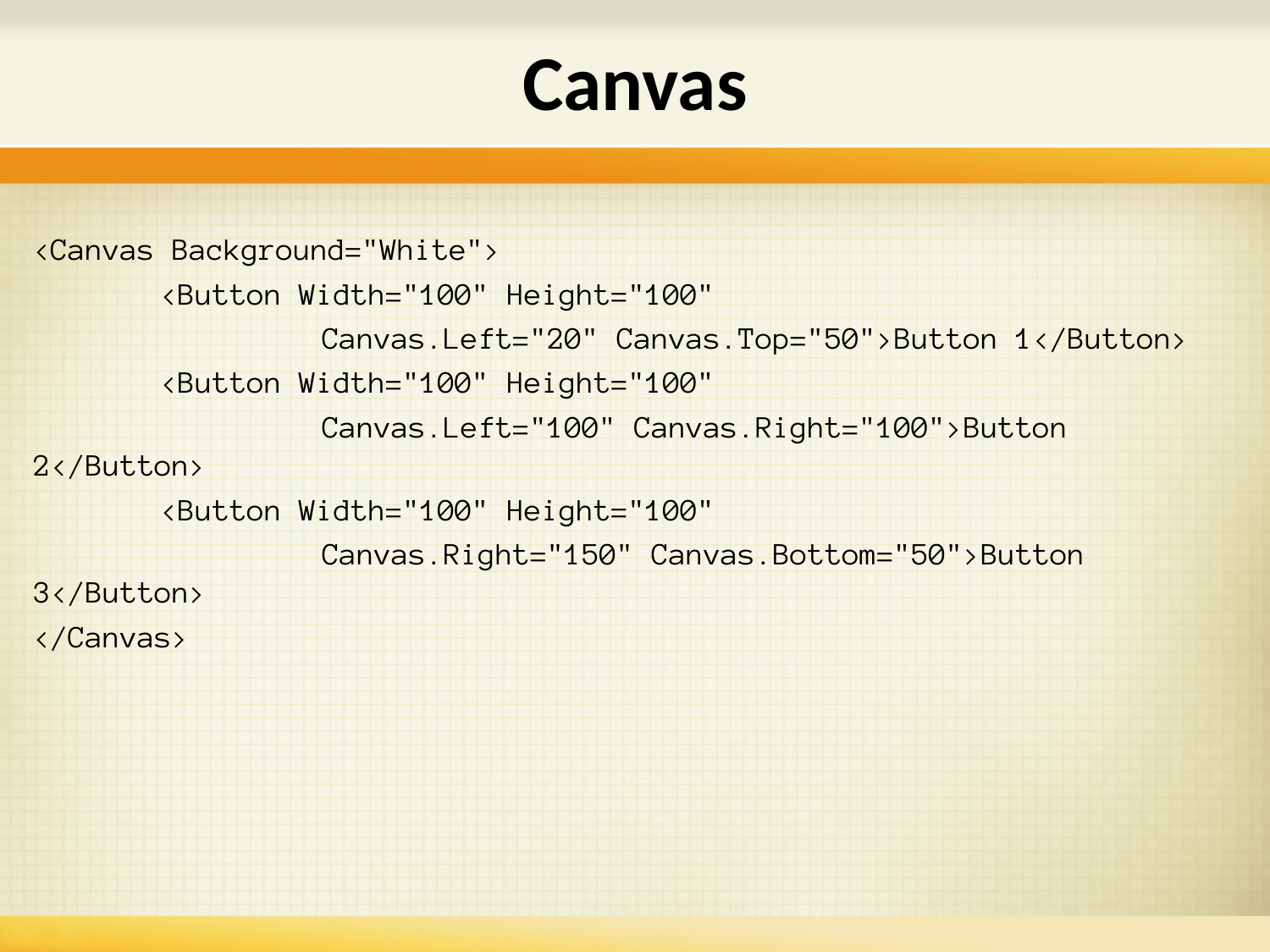

# Canvas
<Canvas Background="White">
	<Button Width="100" Height="100"
		  Canvas.Left="20" Canvas.Top="50">Button 1</Button>
	<Button Width="100" Height="100"
		  Canvas.Left="100" Canvas.Right="100">Button 2</Button>
	<Button Width="100" Height="100"
		  Canvas.Right="150" Canvas.Bottom="50">Button 3</Button>
</Canvas>